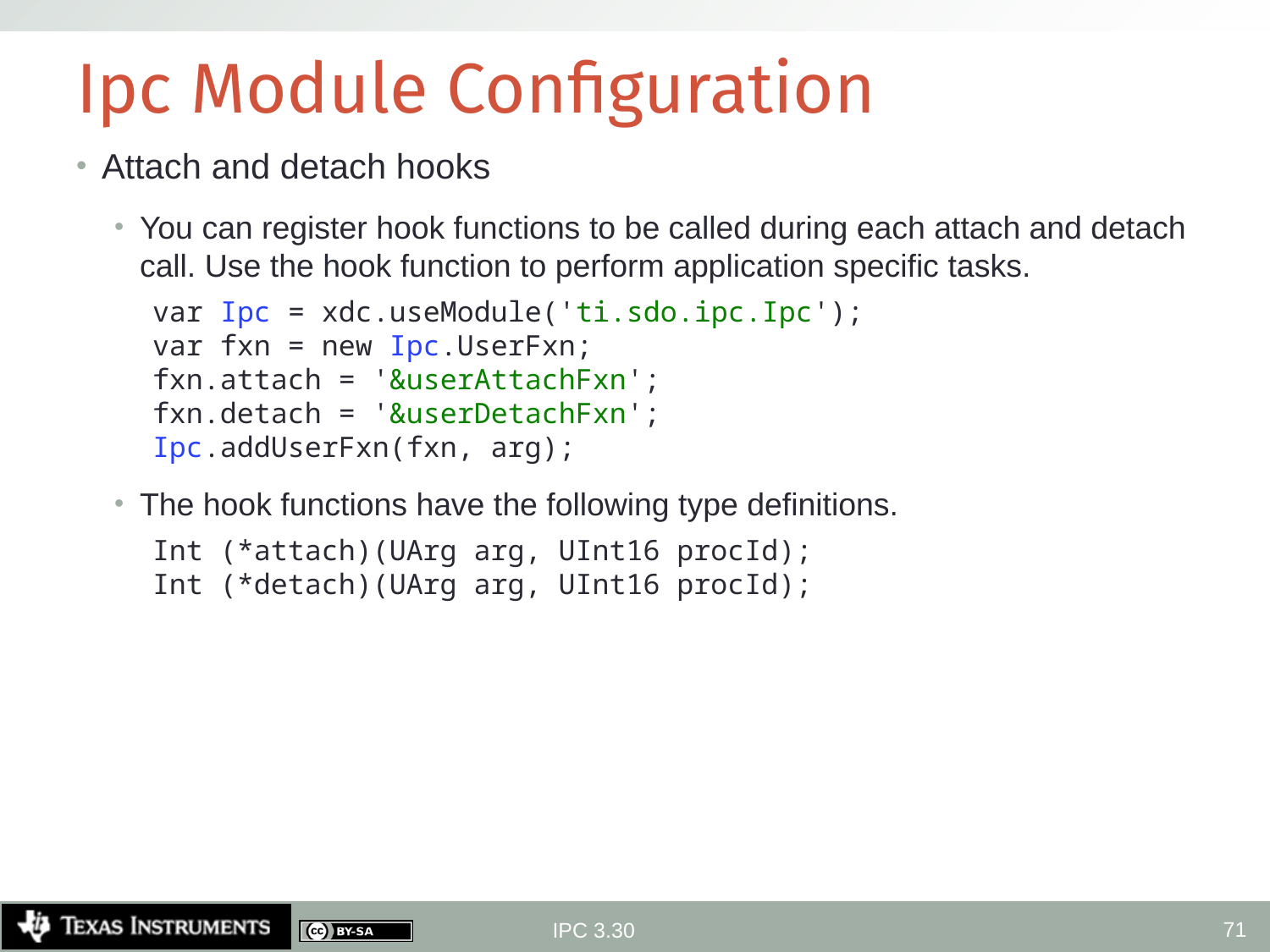

# Ipc Module Configuration
Attach and detach hooks
You can register hook functions to be called during each attach and detach call. Use the hook function to perform application specific tasks.
var Ipc = xdc.useModule('ti.sdo.ipc.Ipc');
var fxn = new Ipc.UserFxn;
fxn.attach = '&userAttachFxn';
fxn.detach = '&userDetachFxn';
Ipc.addUserFxn(fxn, arg);
The hook functions have the following type definitions.
Int (*attach)(UArg arg, UInt16 procId);
Int (*detach)(UArg arg, UInt16 procId);
71
IPC 3.30